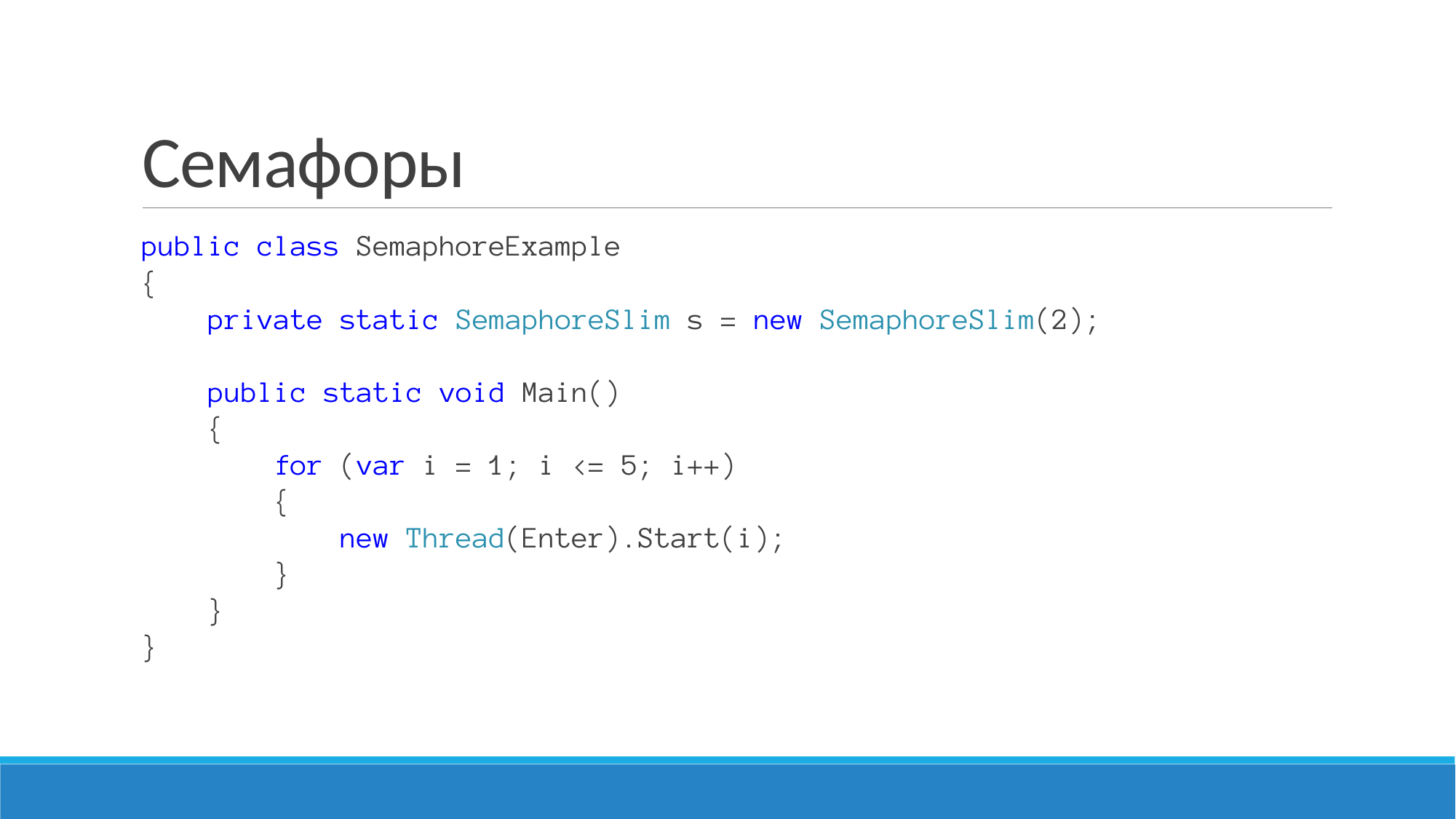

# Семафоры
public class SemaphoreExample
{
    private static SemaphoreSlim s = new SemaphoreSlim(2);

    public static void Main()
    {
        for (var i = 1; i <= 5; i++)
        {
            new Thread(Enter).Start(i);
        }
    }
}